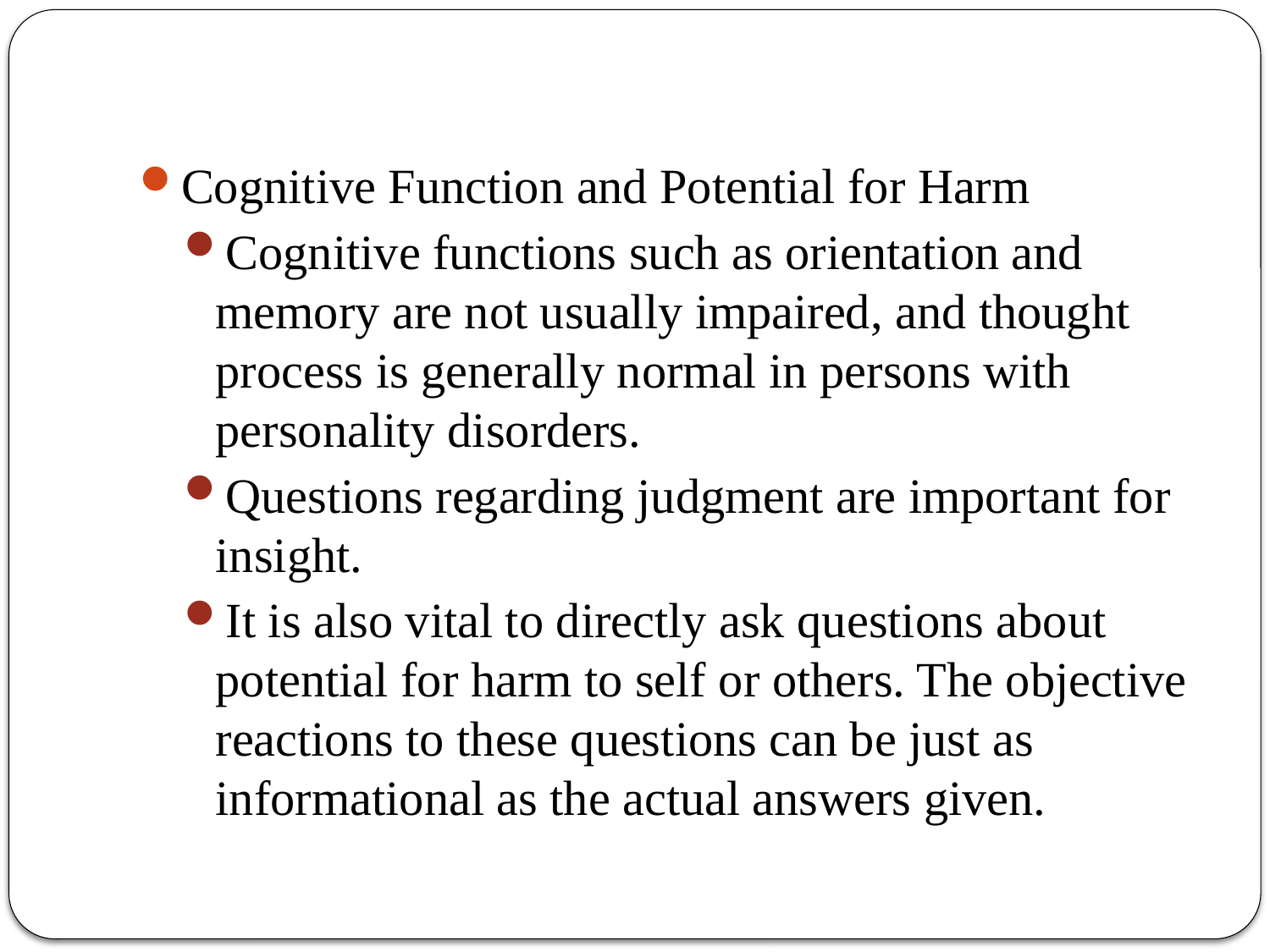

Cognitive Function and Potential for Harm
Cognitive functions such as orientation and memory are not usually impaired, and thought process is generally normal in persons with personality disorders.
Questions regarding judgment are important for insight.
It is also vital to directly ask questions about potential for harm to self or others. The objective reactions to these questions can be just as informational as the actual answers given.